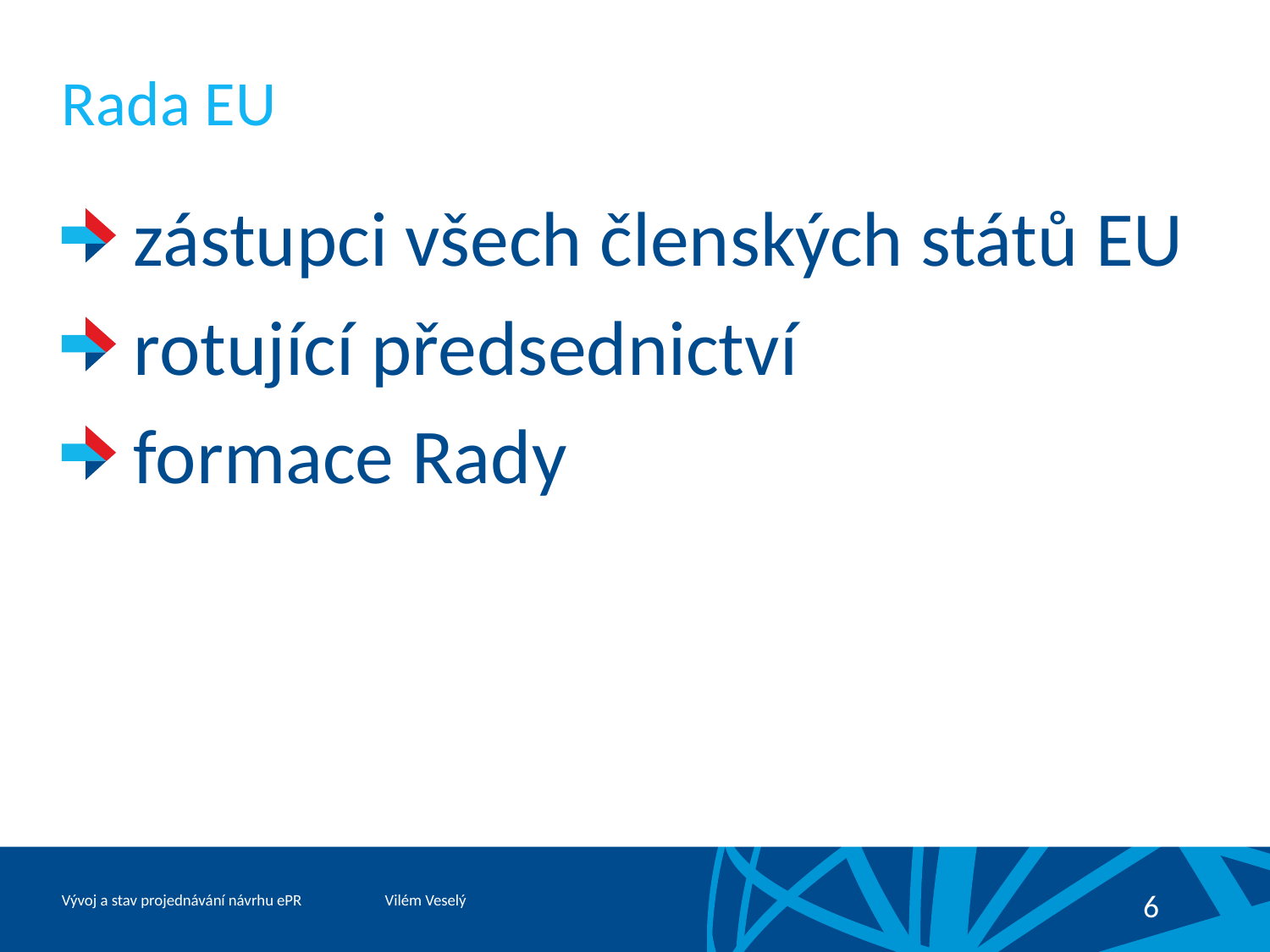

# Rada EU
 zástupci všech členských států EU
 rotující předsednictví
 formace Rady